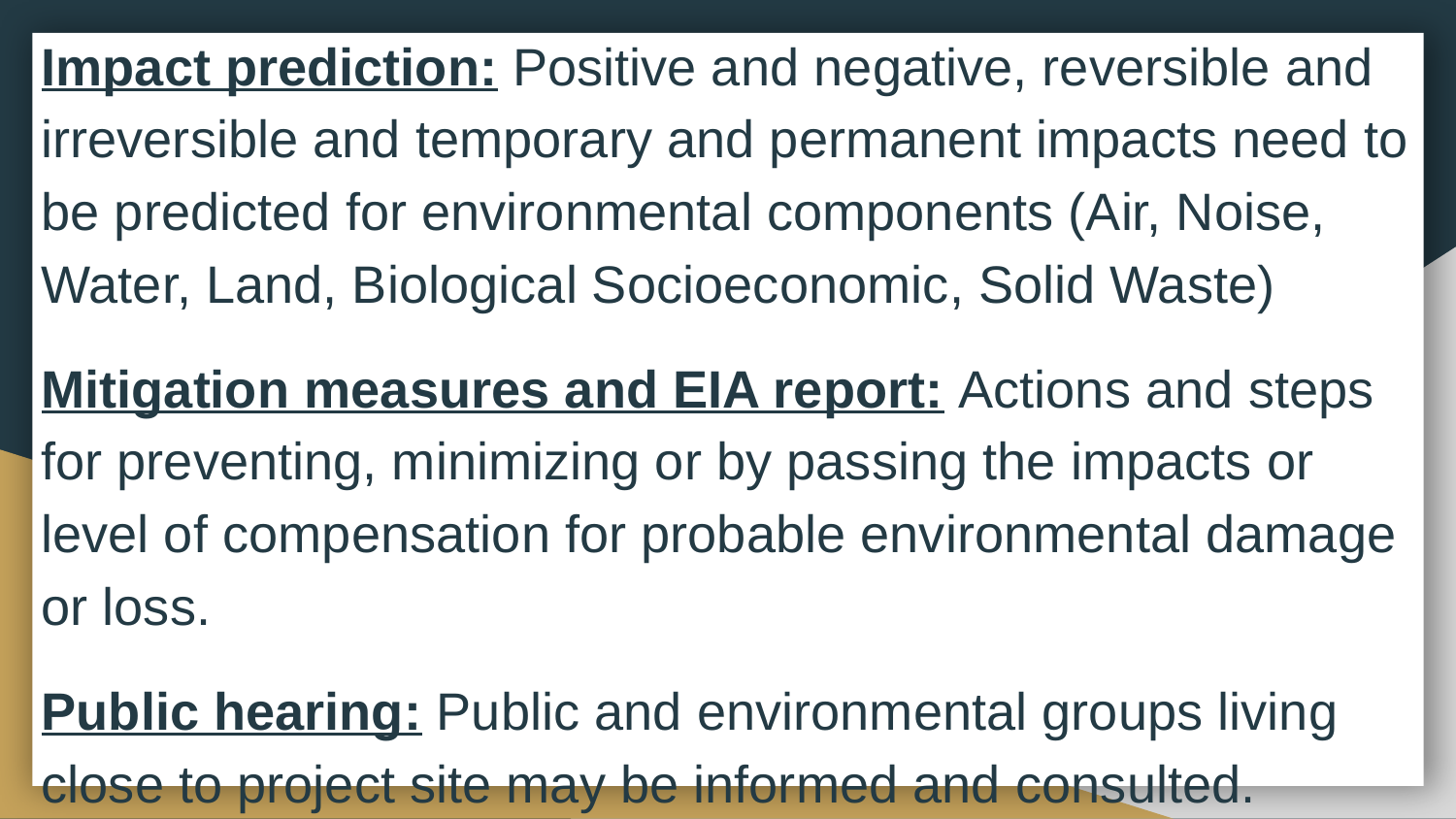

Impact prediction: Positive and negative, reversible and irreversible and temporary and permanent impacts need to be predicted for environmental components (Air, Noise, Water, Land, Biological Socioeconomic, Solid Waste)
Mitigation measures and EIA report: Actions and steps for preventing, minimizing or by passing the impacts or level of compensation for probable environmental damage or loss.
Public hearing: Public and environmental groups living close to project site may be informed and consulted.